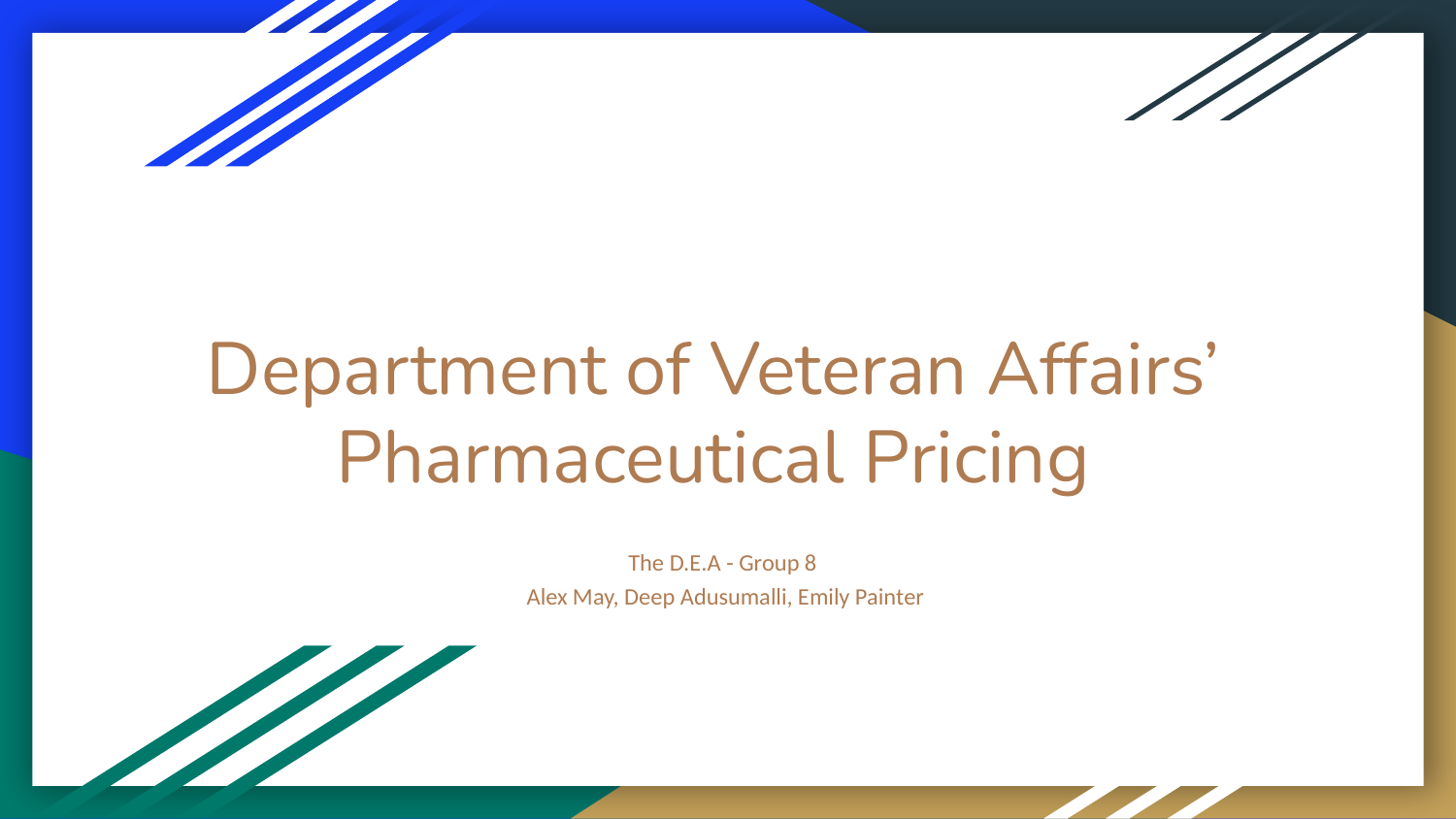

# Department of Veteran Affairs’ Pharmaceutical Pricing
The D.E.A - Group 8

 Alex May, Deep Adusumalli, Emily Painter